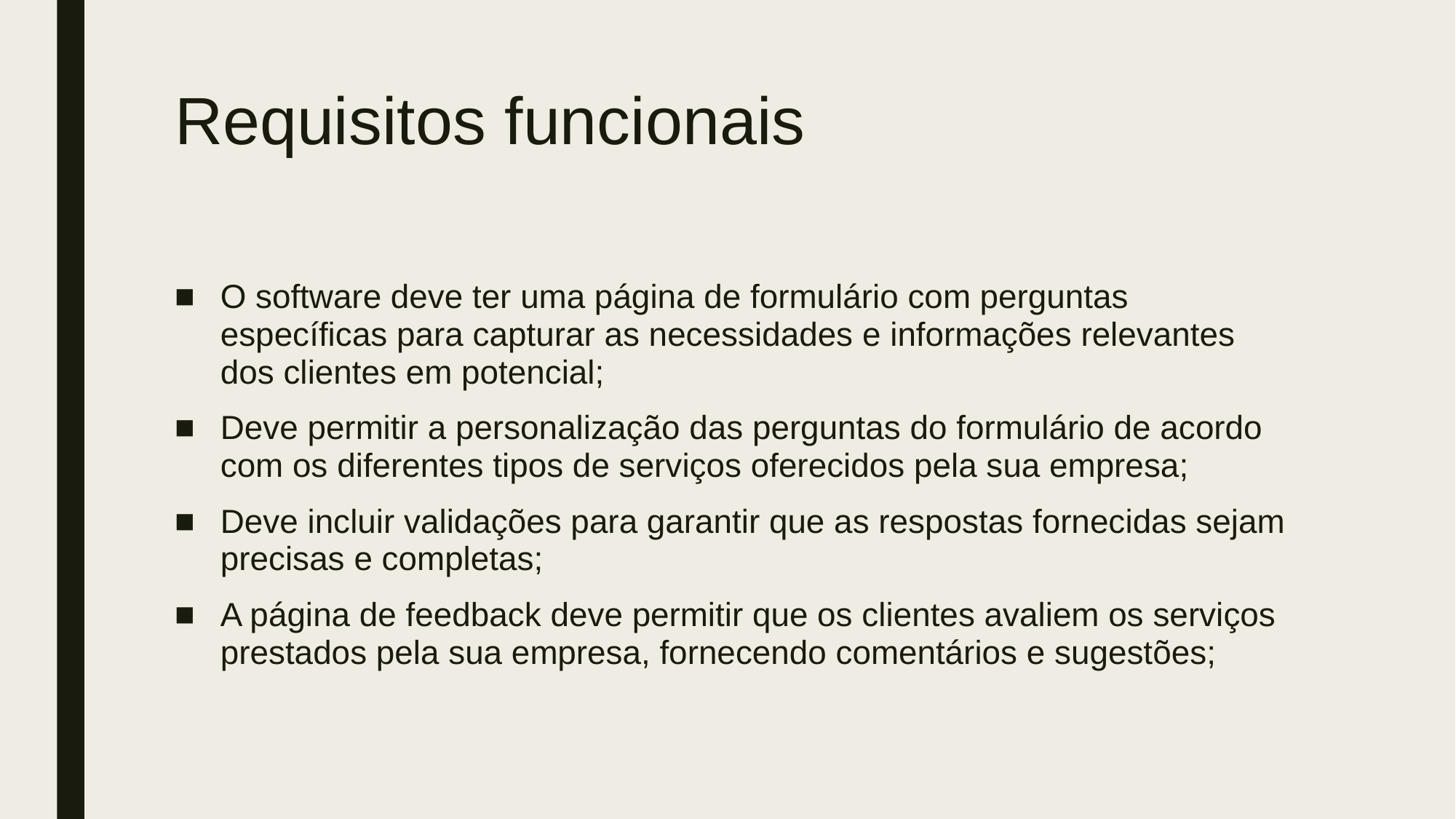

# Requisitos funcionais
O software deve ter uma página de formulário com perguntas específicas para capturar as necessidades e informações relevantes dos clientes em potencial;
Deve permitir a personalização das perguntas do formulário de acordo com os diferentes tipos de serviços oferecidos pela sua empresa;
Deve incluir validações para garantir que as respostas fornecidas sejam precisas e completas;
A página de feedback deve permitir que os clientes avaliem os serviços prestados pela sua empresa, fornecendo comentários e sugestões;